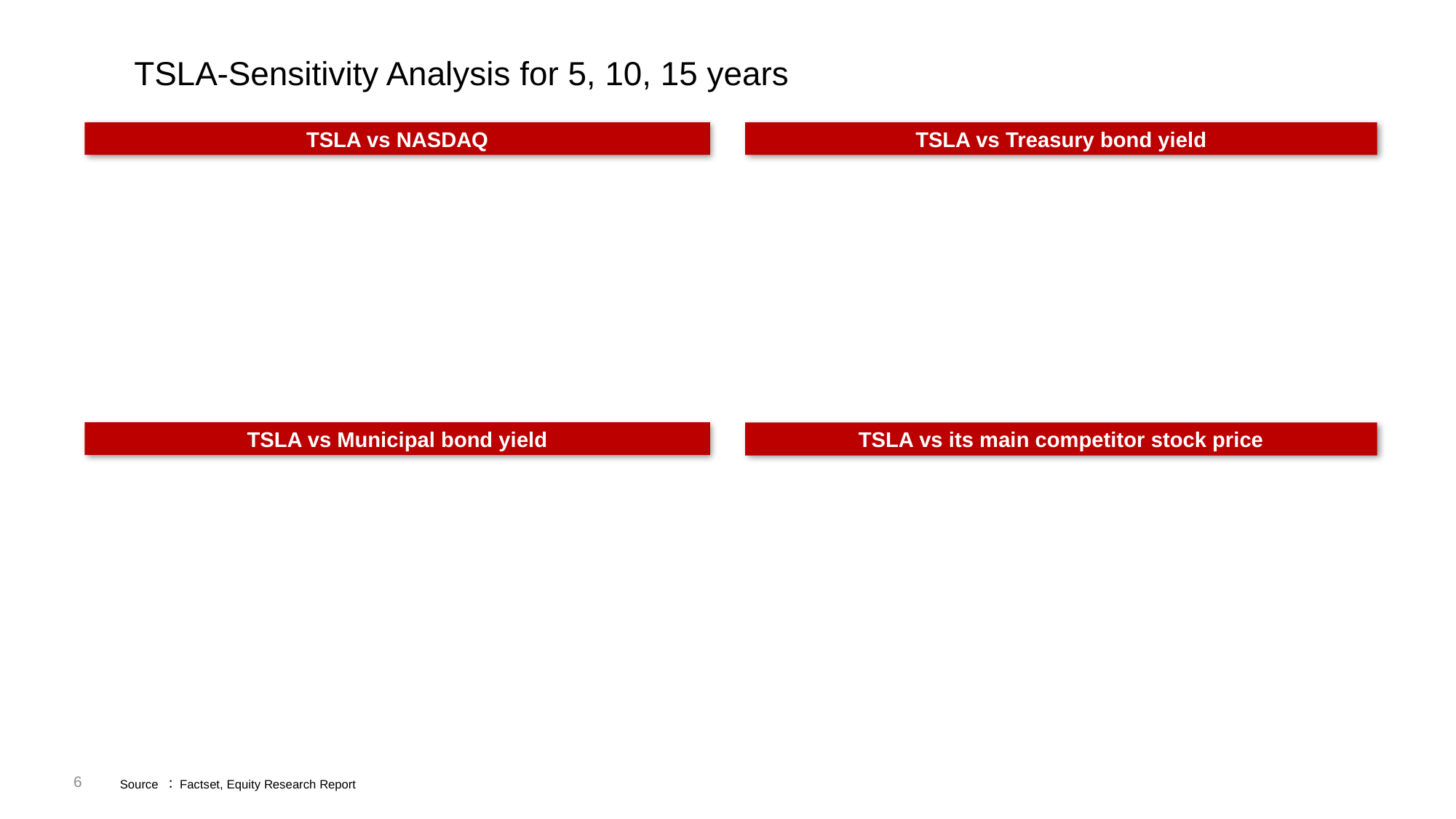

# TSLA-Sensitivity Analysis for 5, 10, 15 years
TSLA vs NASDAQ
TSLA vs Treasury bond yield
TSLA vs Municipal bond yield
TSLA vs its main competitor stock price
6
Source ：Factset, Equity Research Report